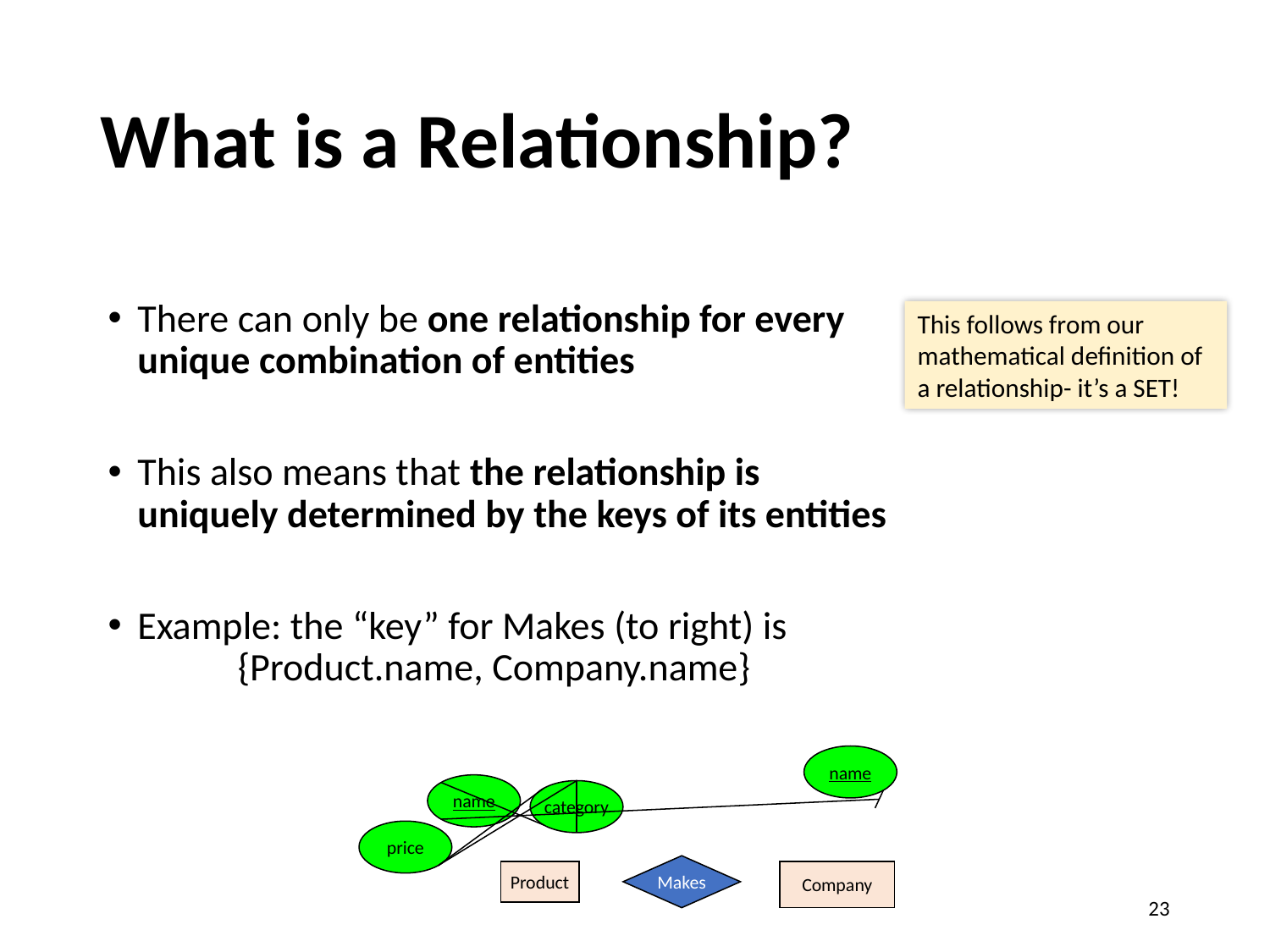

# What is a Relationship?
There can only be one relationship for every unique combination of entities

This also means that the relationship is uniquely determined by the keys of its entities

Example: the “key” for Makes (to right) is
	{Product.name, Company.name}

This follows from our mathematical definition of a relationship- it’s a SET!
name
name
category
price
Makes
Product
Company
23